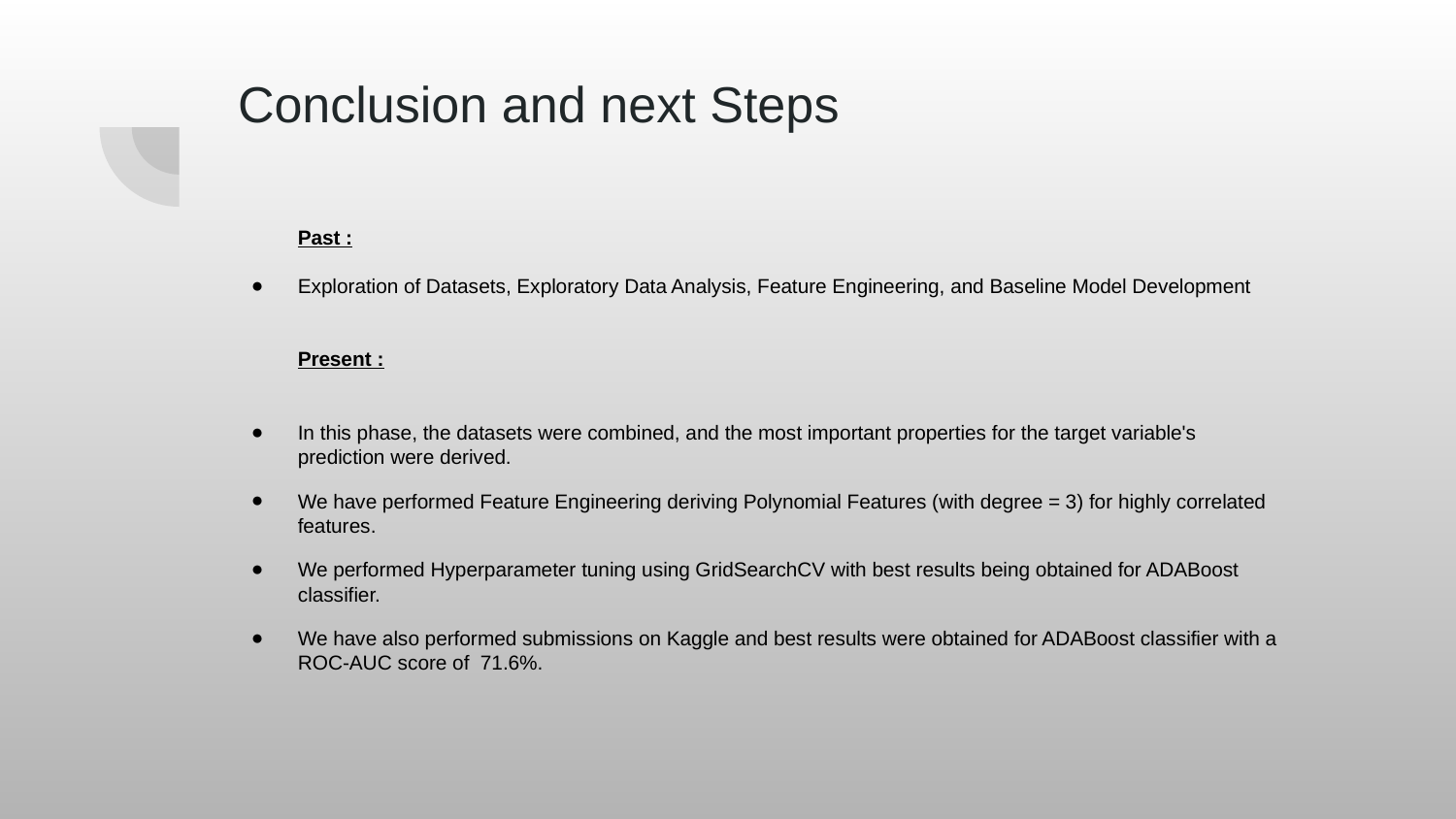

# Conclusion and next Steps
Past :

Exploration of Datasets, Exploratory Data Analysis, Feature Engineering, and Baseline Model Development

Present :

In this phase, the datasets were combined, and the most important properties for the target variable's prediction were derived.
We have performed Feature Engineering deriving Polynomial Features (with degree = 3) for highly correlated features.
We performed Hyperparameter tuning using GridSearchCV with best results being obtained for ADABoost classifier.
We have also performed submissions on Kaggle and best results were obtained for ADABoost classifier with a ROC-AUC score of  71.6%.